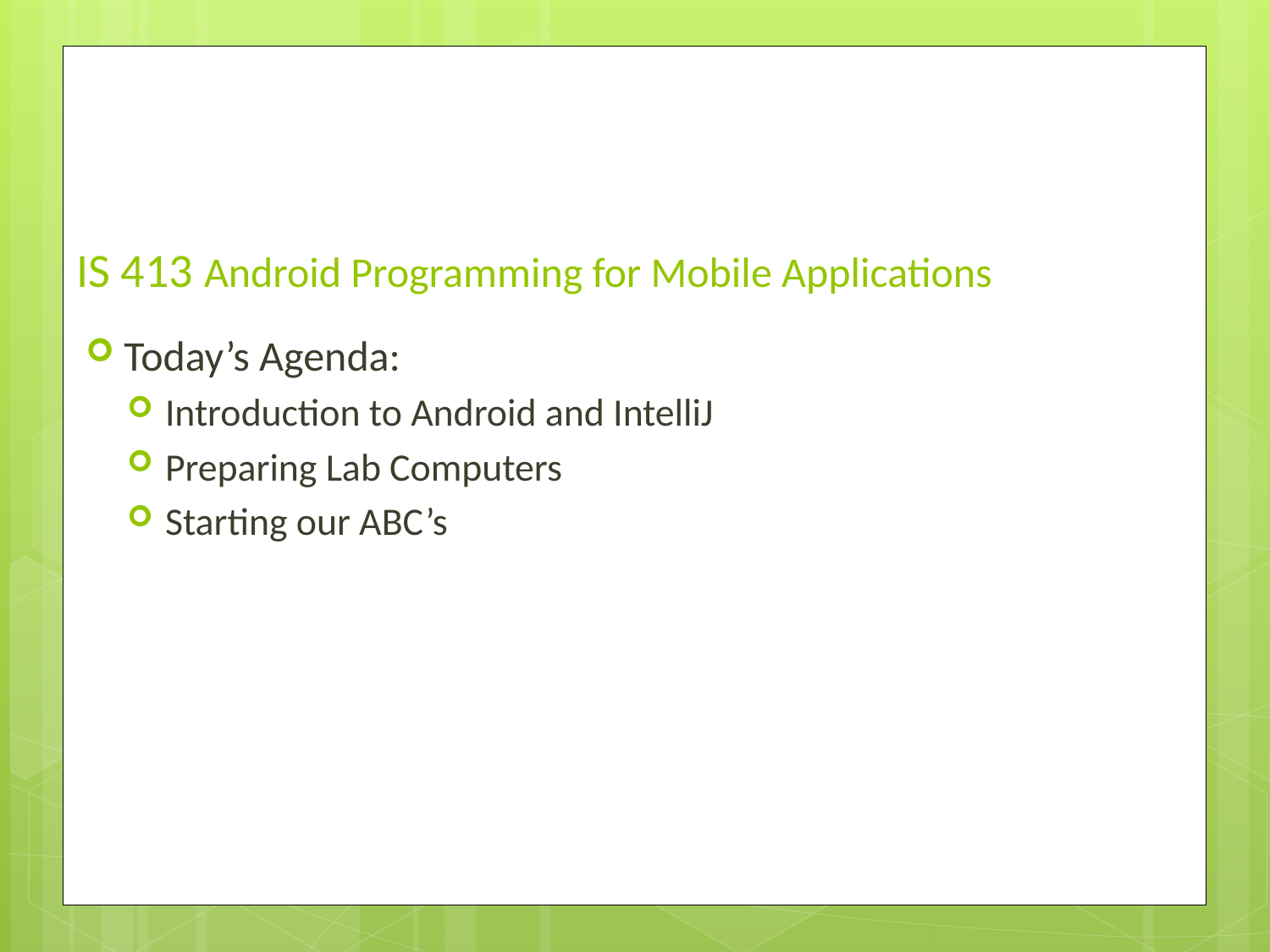

# IS 413 Android Programming for Mobile Applications
Today’s Agenda:
Introduction to Android and IntelliJ
Preparing Lab Computers
Starting our ABC’s